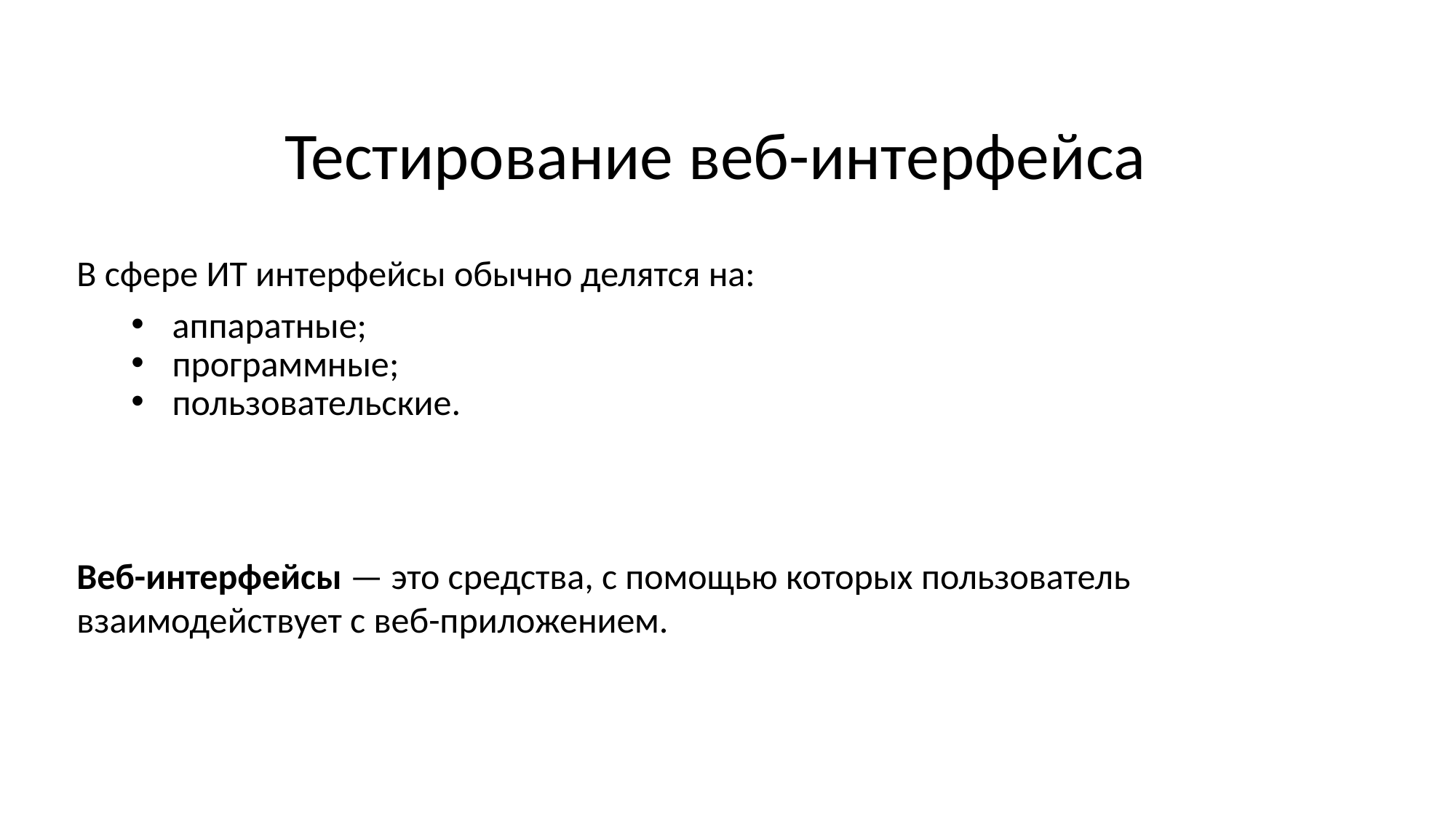

# Тестирование веб-интерфейса
В сфере ИТ интерфейсы обычно делятся на:
аппаратные;
программные;
пользовательские.

Веб-интерфейсы — это средства, с помощью которых пользователь взаимодействует с веб-приложением.